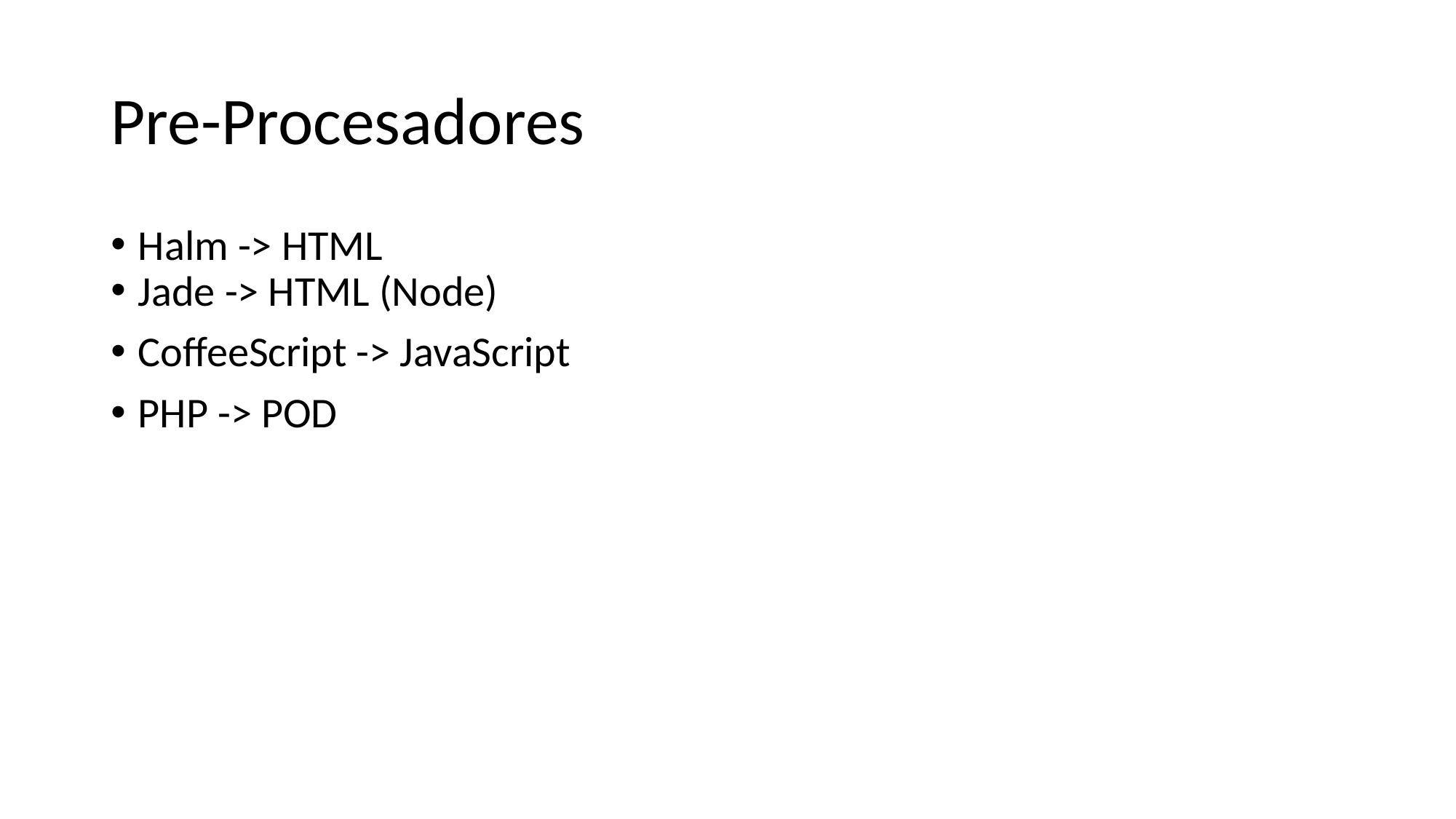

# Pre-Procesadores
Halm -> HTML
Jade -> HTML (Node)
CoffeeScript -> JavaScript
PHP -> POD